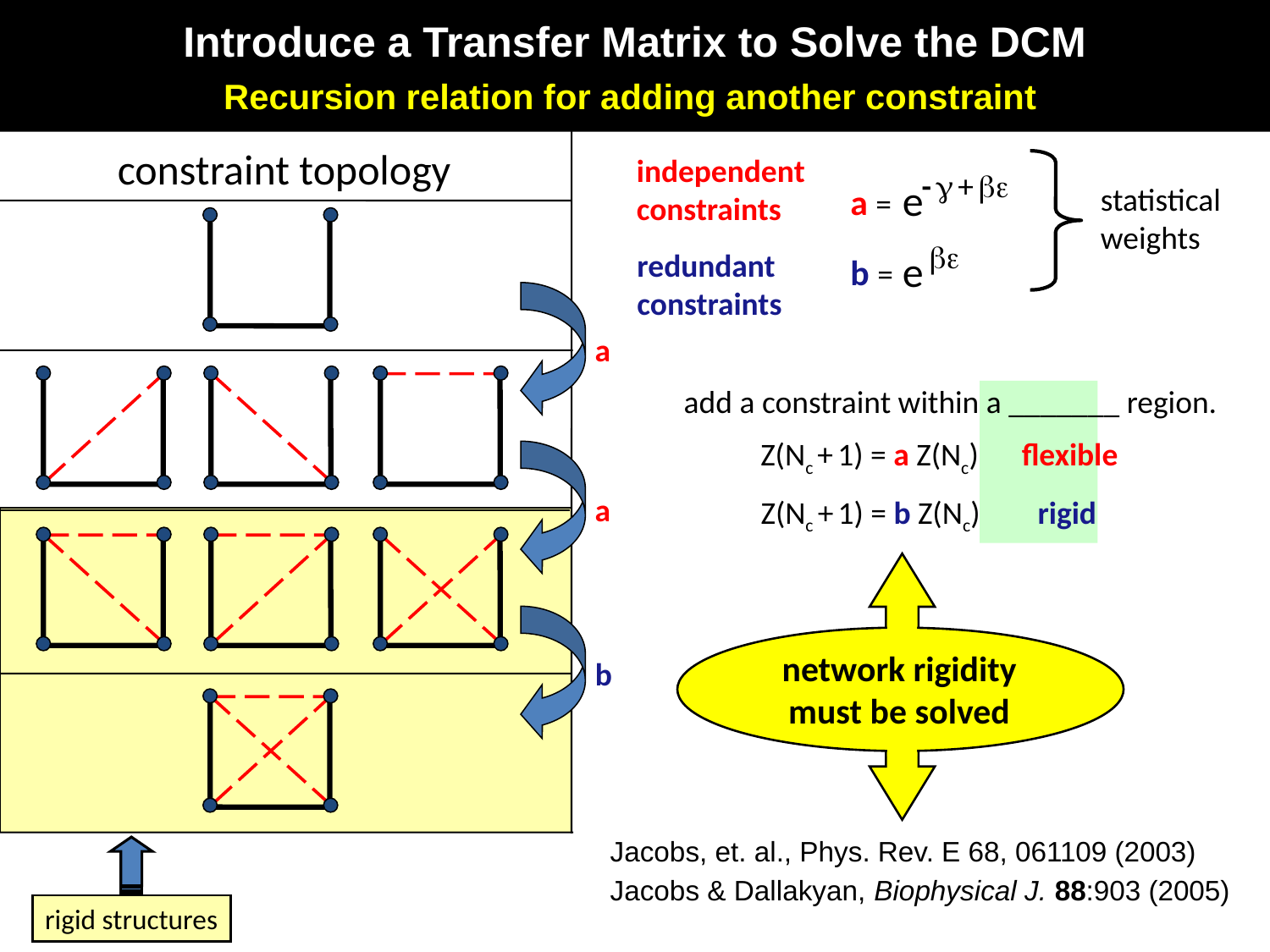

Introduce a Transfer Matrix to Solve the DCM
Recursion relation for adding another constraint

constraint topology
independent constraints
- γ + βε
  e
a =

statistical weights
 βε
  e
b =

redundant constraints

a

a

b

       add a constraint within a _______ region.

Z(Nc + 1) = a Z(Nc)      flexible
Z(Nc + 1) = b Z(Nc)        rigid

network rigidity
must be solved
Jacobs, et. al., Phys. Rev. E 68, 061109 (2003)
Jacobs & Dallakyan, Biophysical J. 88:903 (2005)

rigid structures